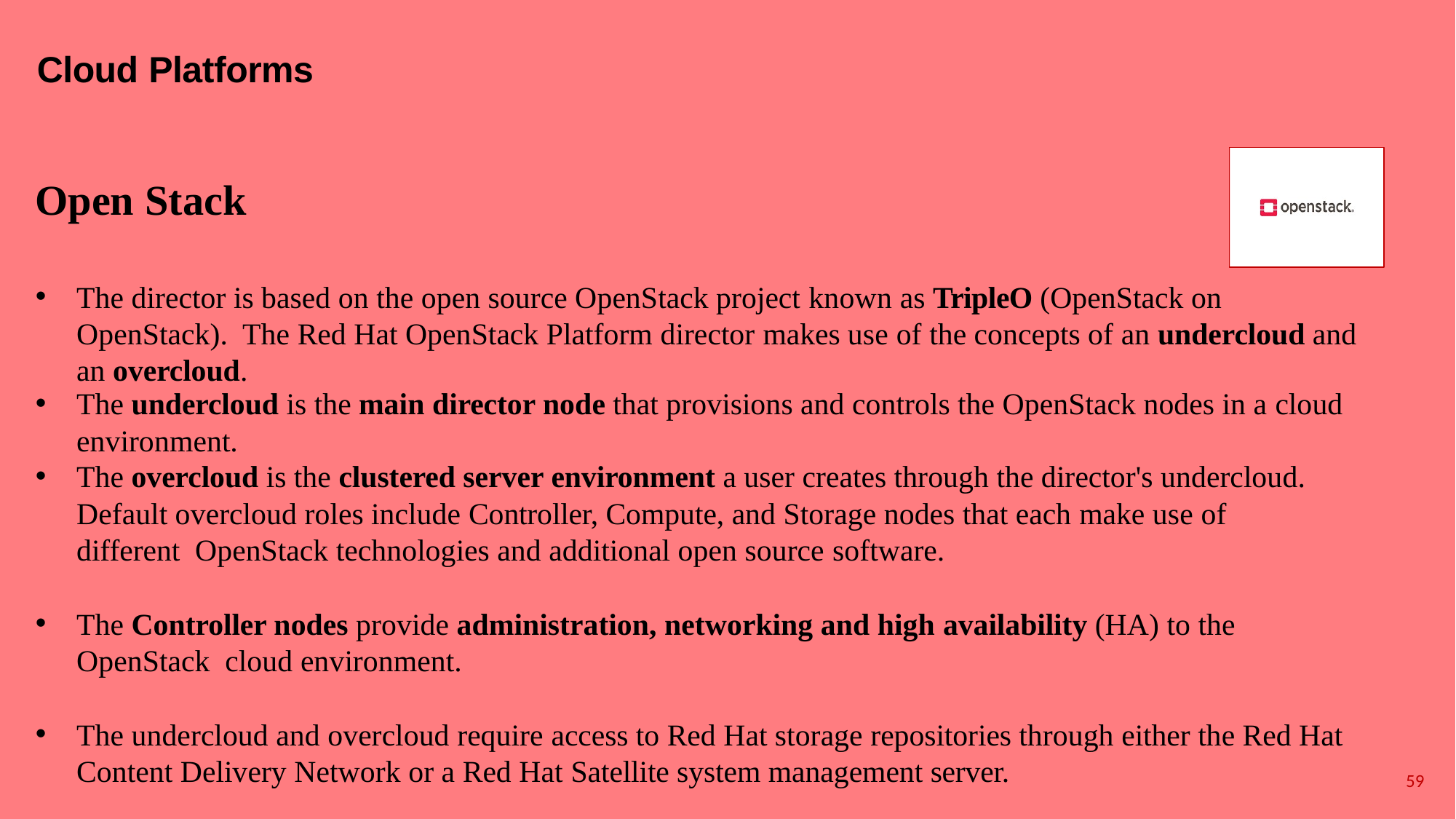

# Cloud Platforms

Open Stack

The director is based on the open source OpenStack project known as TripleO (OpenStack on OpenStack).  The Red Hat OpenStack Platform director makes use of the concepts of an undercloud and an overcloud.
The undercloud is the main director node that provisions and controls the OpenStack nodes in a cloud
environment.
The overcloud is the clustered server environment a user creates through the director's undercloud.  Default overcloud roles include Controller, Compute, and Storage nodes that each make use of different  OpenStack technologies and additional open source software.

The Controller nodes provide administration, networking and high availability (HA) to the OpenStack  cloud environment.

The undercloud and overcloud require access to Red Hat storage repositories through either the Red Hat
Content Delivery Network or a Red Hat Satellite system management server.
59